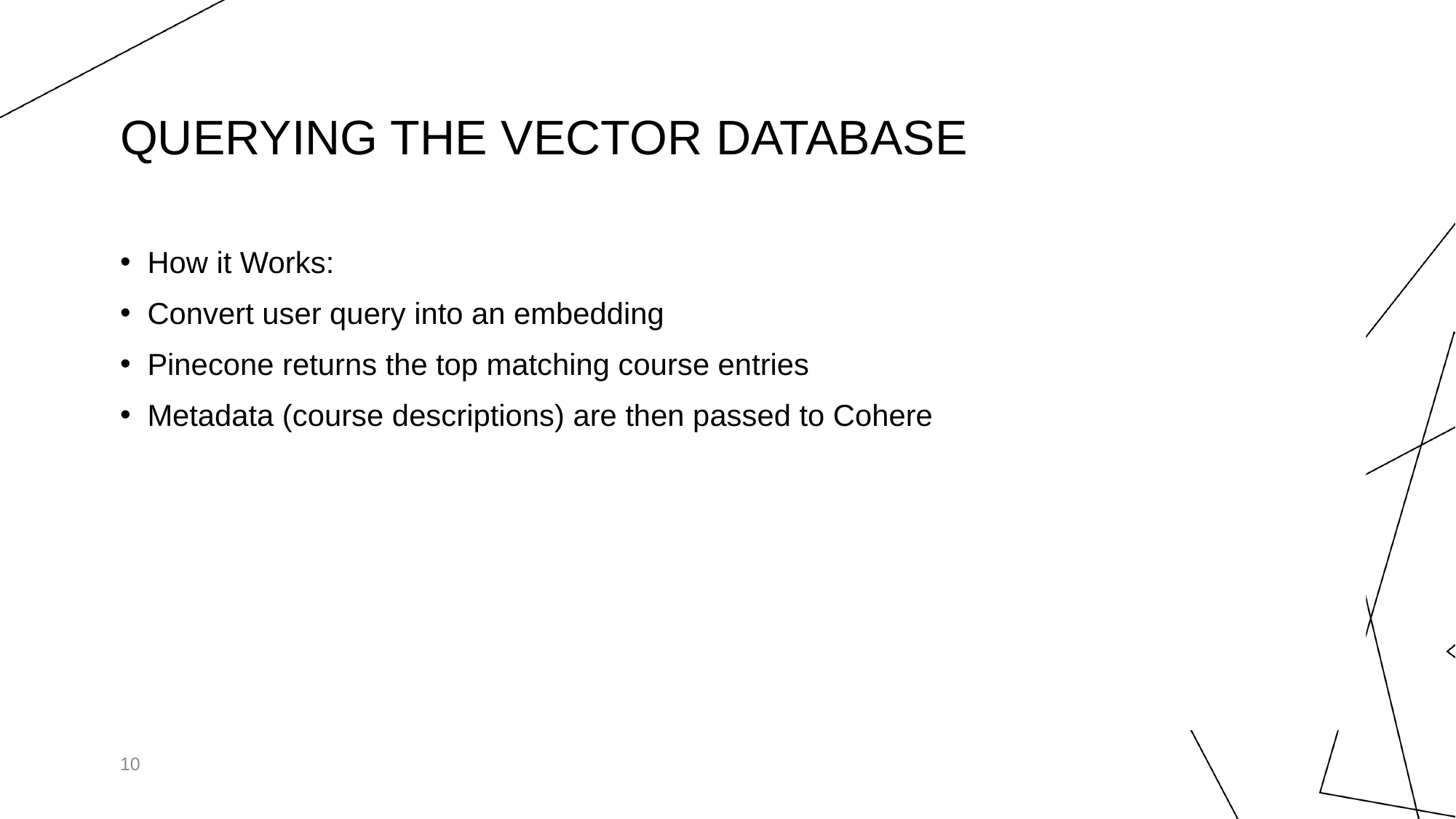

# Querying the vector database
How it Works:
Convert user query into an embedding
Pinecone returns the top matching course entries
Metadata (course descriptions) are then passed to Cohere
10